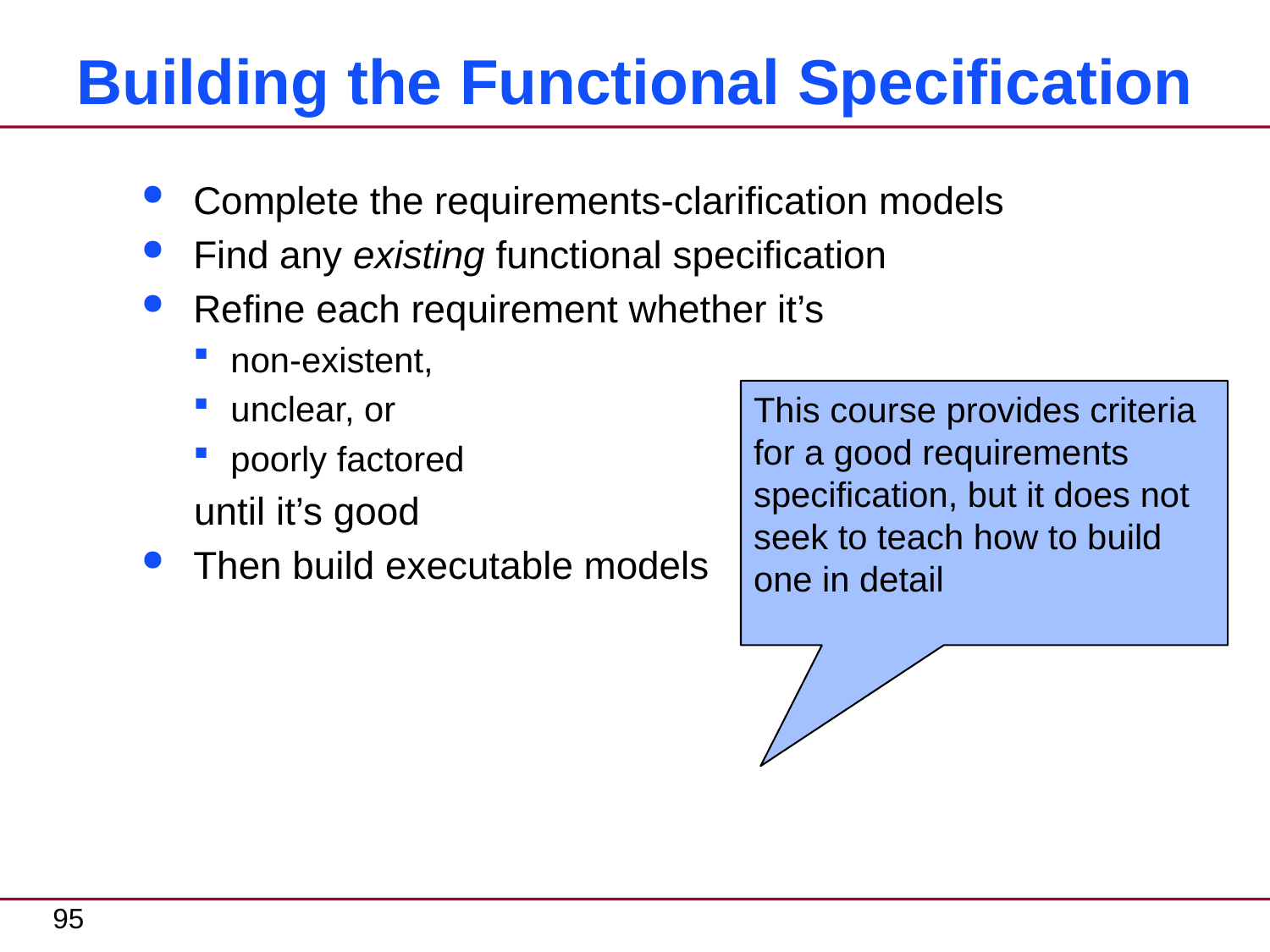

# Building the Functional Specification
Complete the requirements-clarification models
Find any existing functional specification
Refine each requirement whether it’s
non-existent,
unclear, or
poorly factored
       until it’s good
Then build executable models
This course provides criteria for a good requirements specification, but it does not seek to teach how to build one in detail